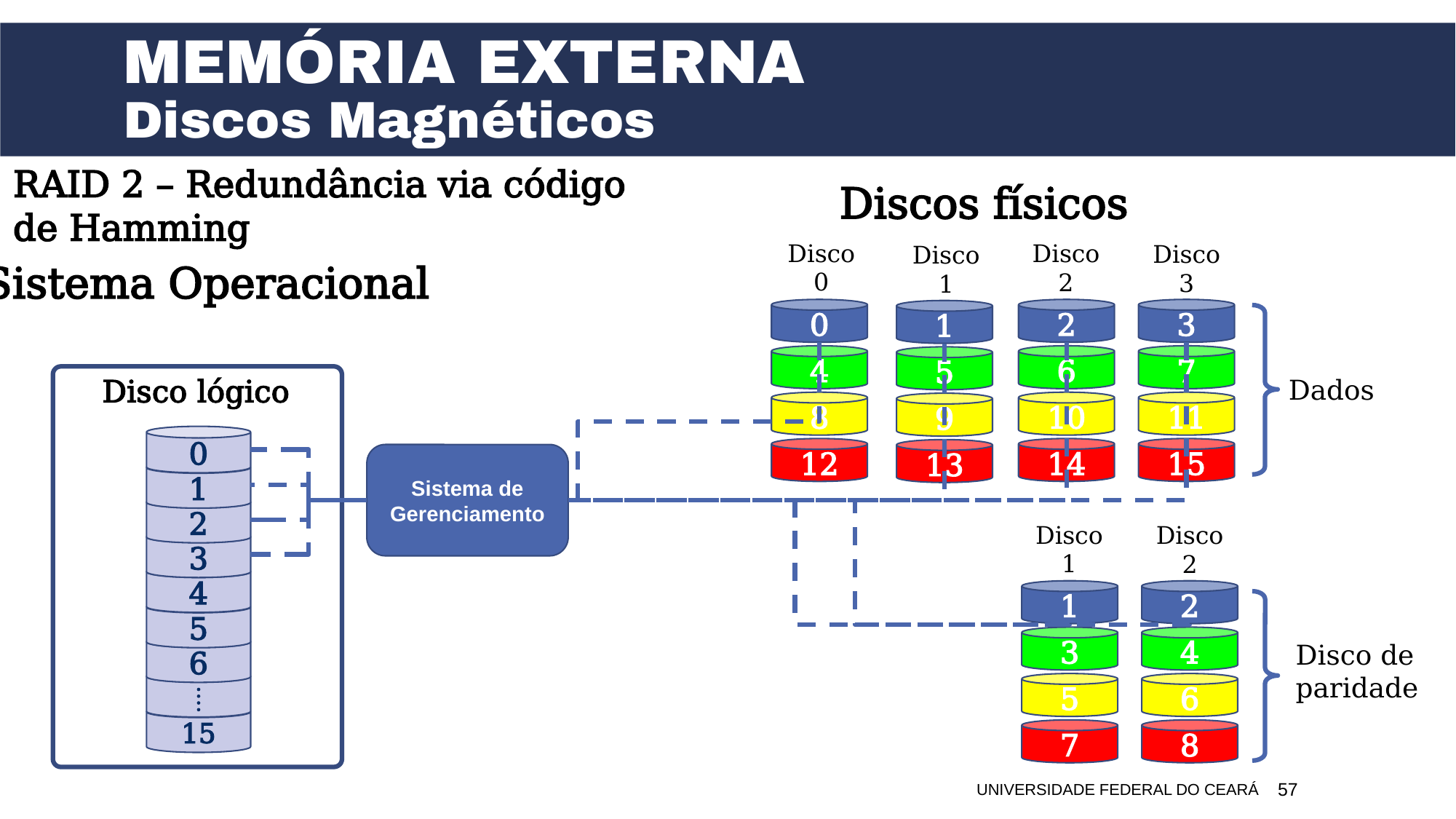

# Memória Externa Discos Magnéticos
RAID 2 – Redundância via código de Hamming
Discos físicos
Disco
0
Disco
2
Disco
3
Disco
1
0
2
3
1
4
6
7
5
8
10
11
9
12
14
15
13
Sistema Operacional

Disco lógico
Dados
0
1
2
3
4
5
6
⁞
15
Sistema de Gerenciamento
Disco
1
Disco
2
1
2

3
4
Disco de
paridade
5
6
7
8
UNIVERSIDADE FEDERAL DO CEARÁ
57